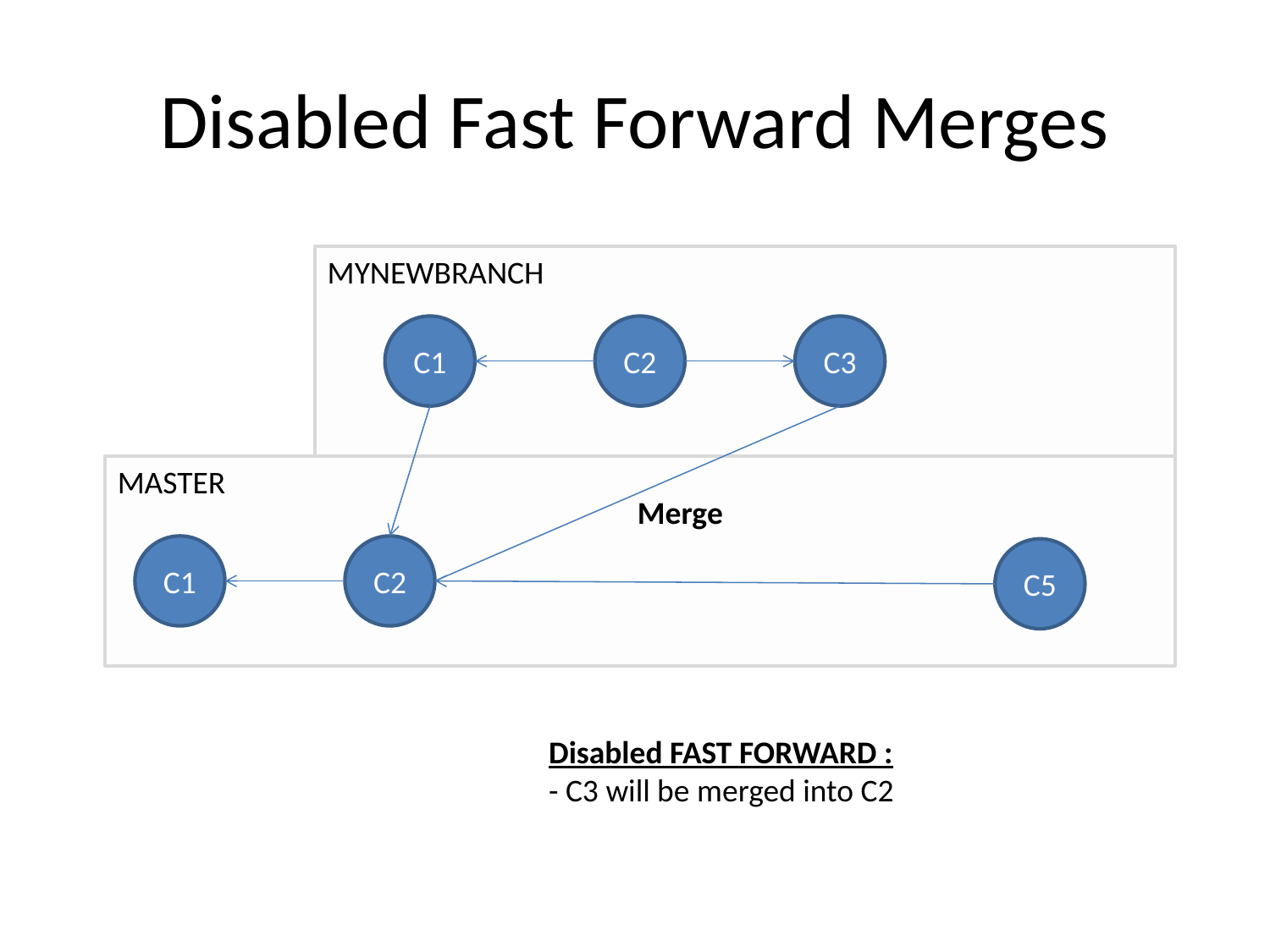

# Disabled Fast Forward Merges
MYNEWBRANCH
C1
C2
C3
MASTER
Merge
C1
C2
C5
Disabled FAST FORWARD :
- C3 will be merged into C2